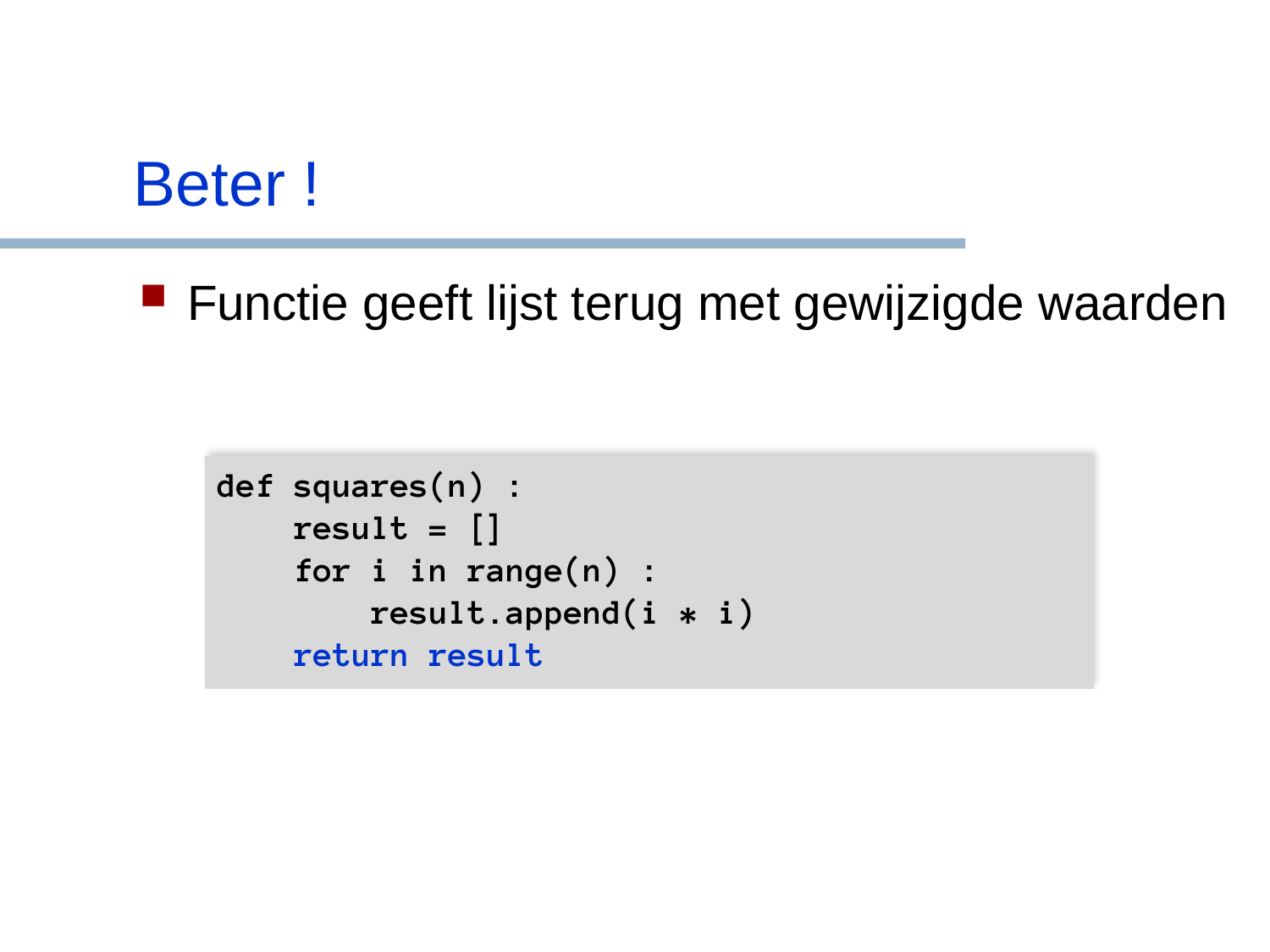

# Beter !
Functie geeft lijst terug met gewijzigde waarden
def squares(n) :
    result = []
    for i in range(n) :
        result.append(i * i)
    return result